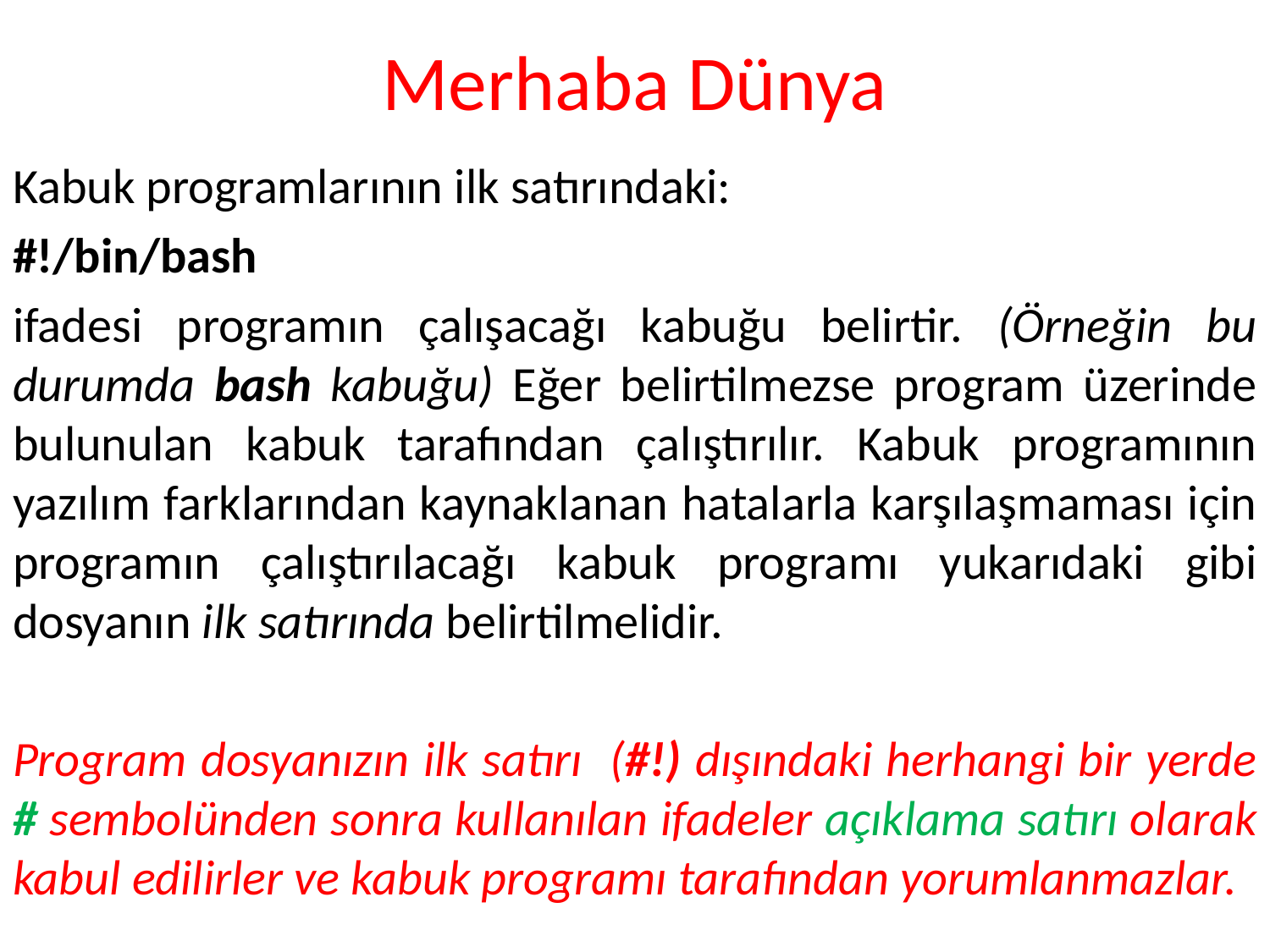

# Merhaba Dünya
Kabuk programlarının ilk satırındaki:
#!/bin/bash
ifadesi programın çalışacağı kabuğu belirtir. (Örneğin bu durumda bash kabuğu) Eğer belirtilmezse program üzerinde bulunulan kabuk tarafından çalıştırılır. Kabuk programının yazılım farklarından kaynaklanan hatalarla karşılaşmaması için programın çalıştırılacağı kabuk programı yukarıdaki gibi dosyanın ilk satırında belirtilmelidir.

Program dosyanızın ilk satırı  (#!) dışındaki herhangi bir yerde # sembolünden sonra kullanılan ifadeler açıklama satırı olarak kabul edilirler ve kabuk programı tarafından yorumlanmazlar.